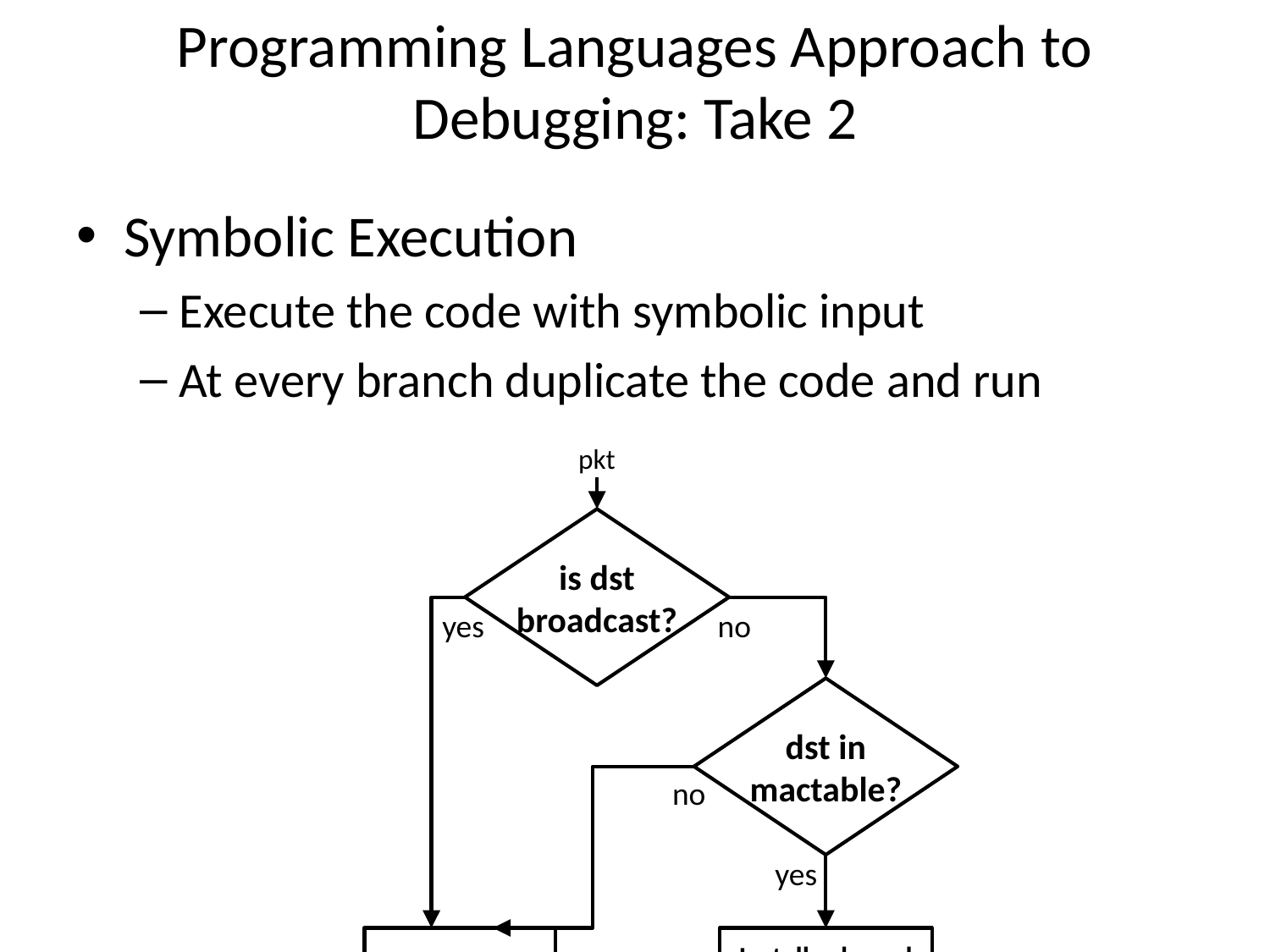

# Programming Languages Approach to Debugging: Take 2
Symbolic Execution
Execute the code with symbolic input
At every branch duplicate the code and run

pkt
is dst
broadcast?
yes
no
dst in
mactable?
no
yes
Flood packet
Install rule and forward packet